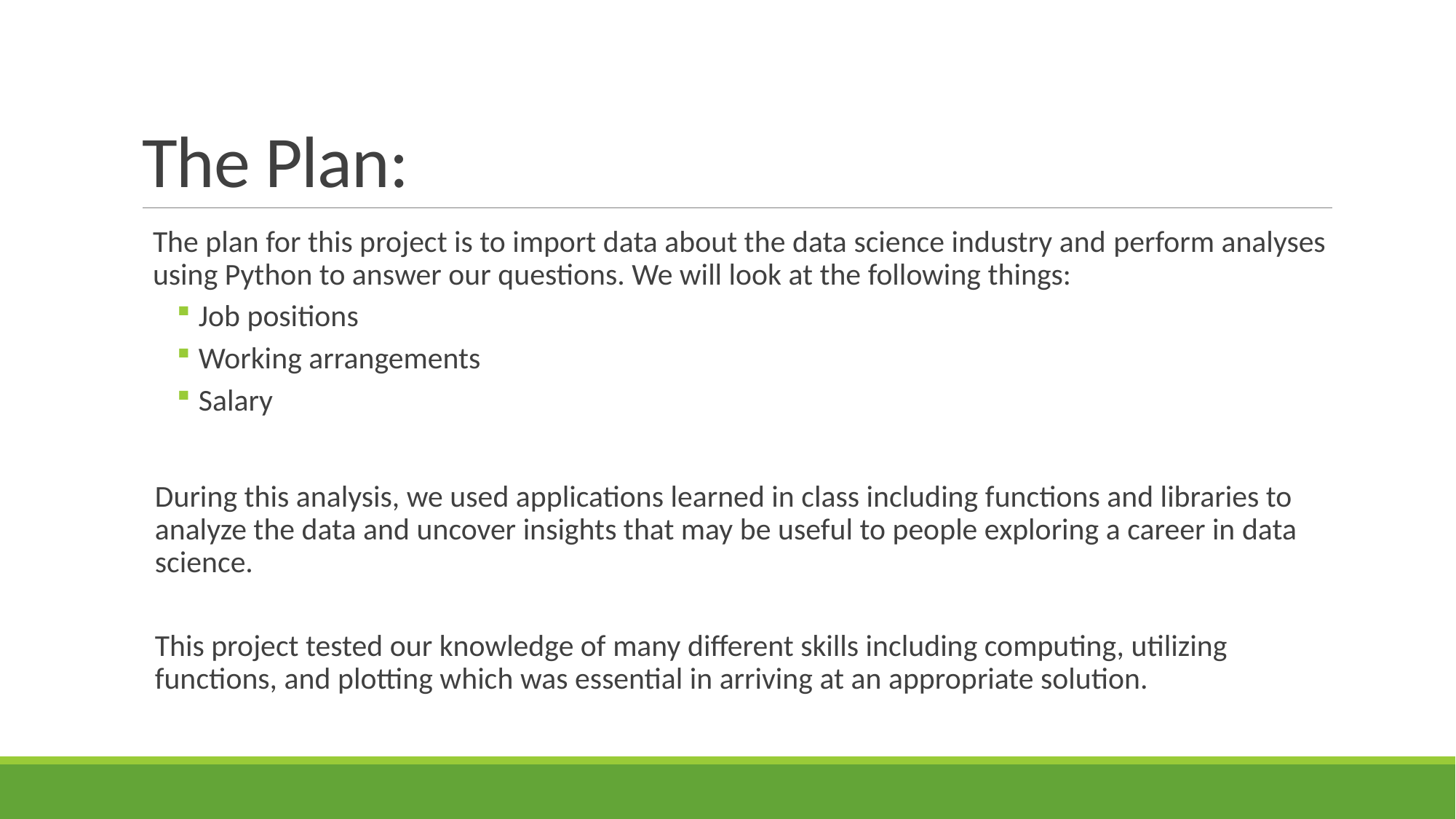

# The Plan:
The plan for this project is to import data about the data science industry and perform analyses using Python to answer our questions. We will look at the following things:
Job positions
Working arrangements
Salary

During this analysis, we used applications learned in class including functions and libraries to analyze the data and uncover insights that may be useful to people exploring a career in data science.

This project tested our knowledge of many different skills including computing, utilizing functions, and plotting which was essential in arriving at an appropriate solution.